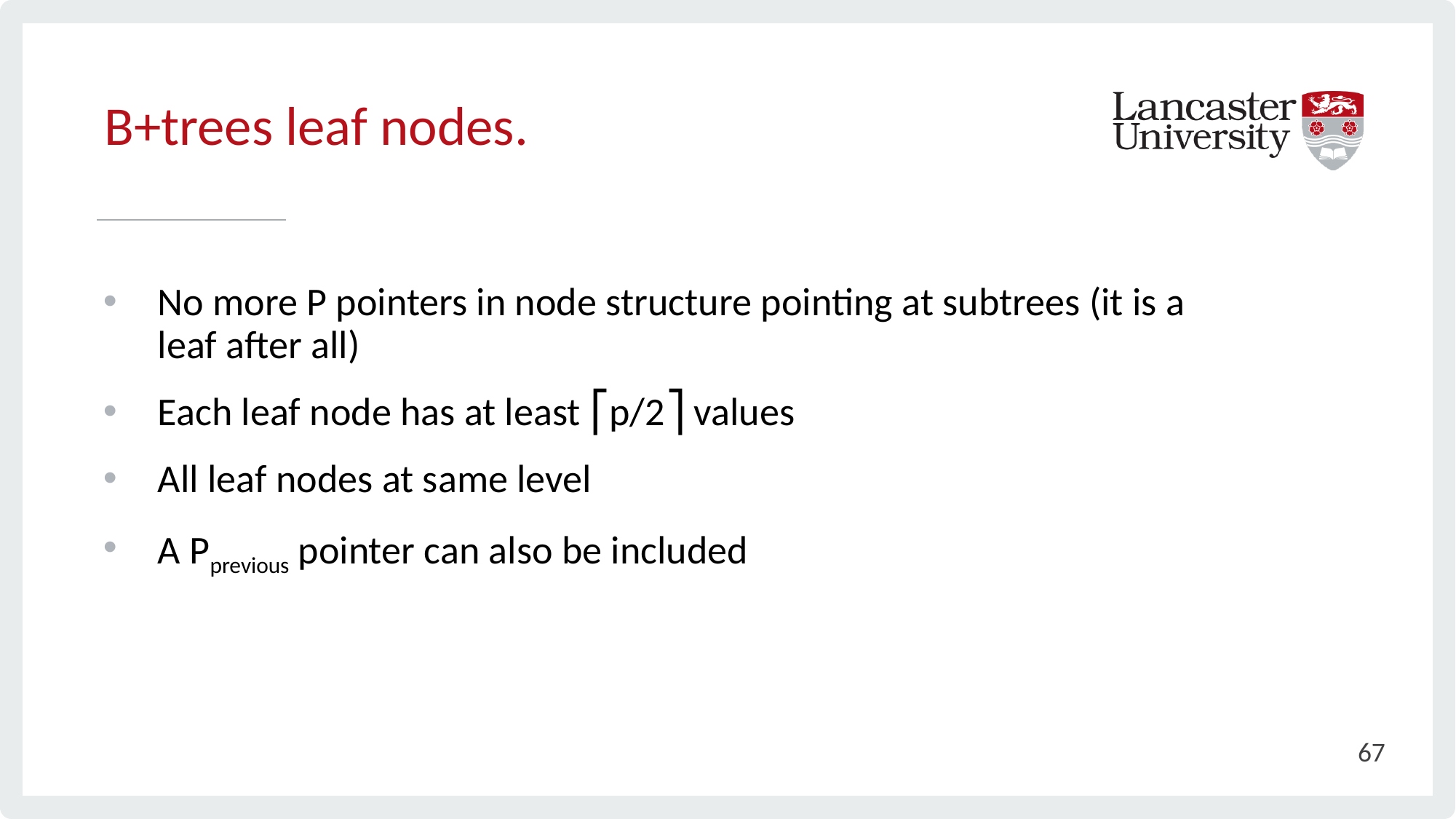

# B+trees leaf nodes.
No more P pointers in node structure pointing at subtrees (it is a leaf after all)
Each leaf node has at least ⎡p/2⎤ values
All leaf nodes at same level
A Pprevious pointer can also be included

67